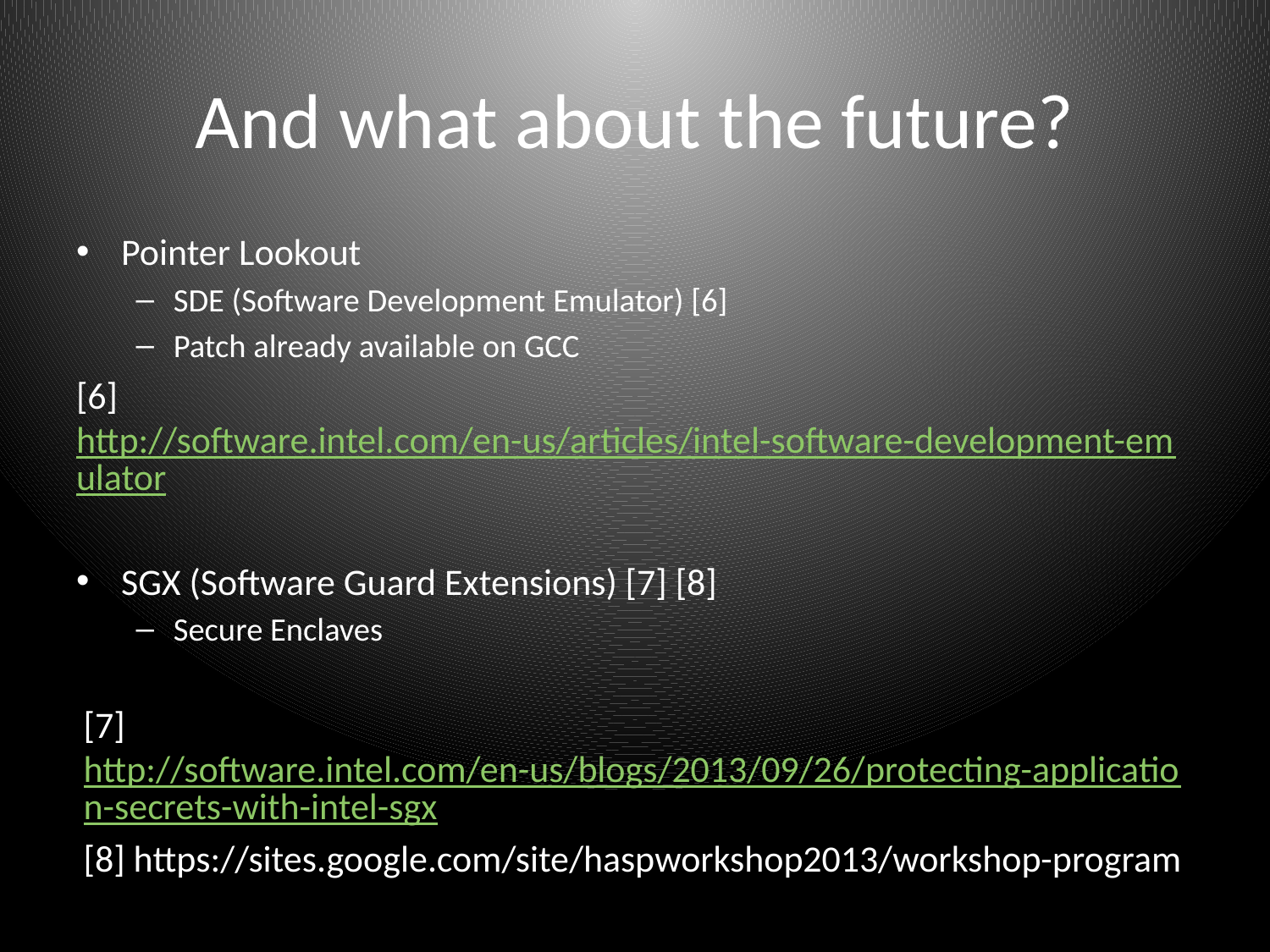

And what about the future?
Pointer Lookout
SDE (Software Development Emulator) [6]
Patch already available on GCC
[6] http://software.intel.com/en-us/articles/intel-software-development-emulator

SGX (Software Guard Extensions) [7] [8]
Secure Enclaves

[7] http://software.intel.com/en-us/blogs/2013/09/26/protecting-application-secrets-with-intel-sgx
[8] https://sites.google.com/site/haspworkshop2013/workshop-program